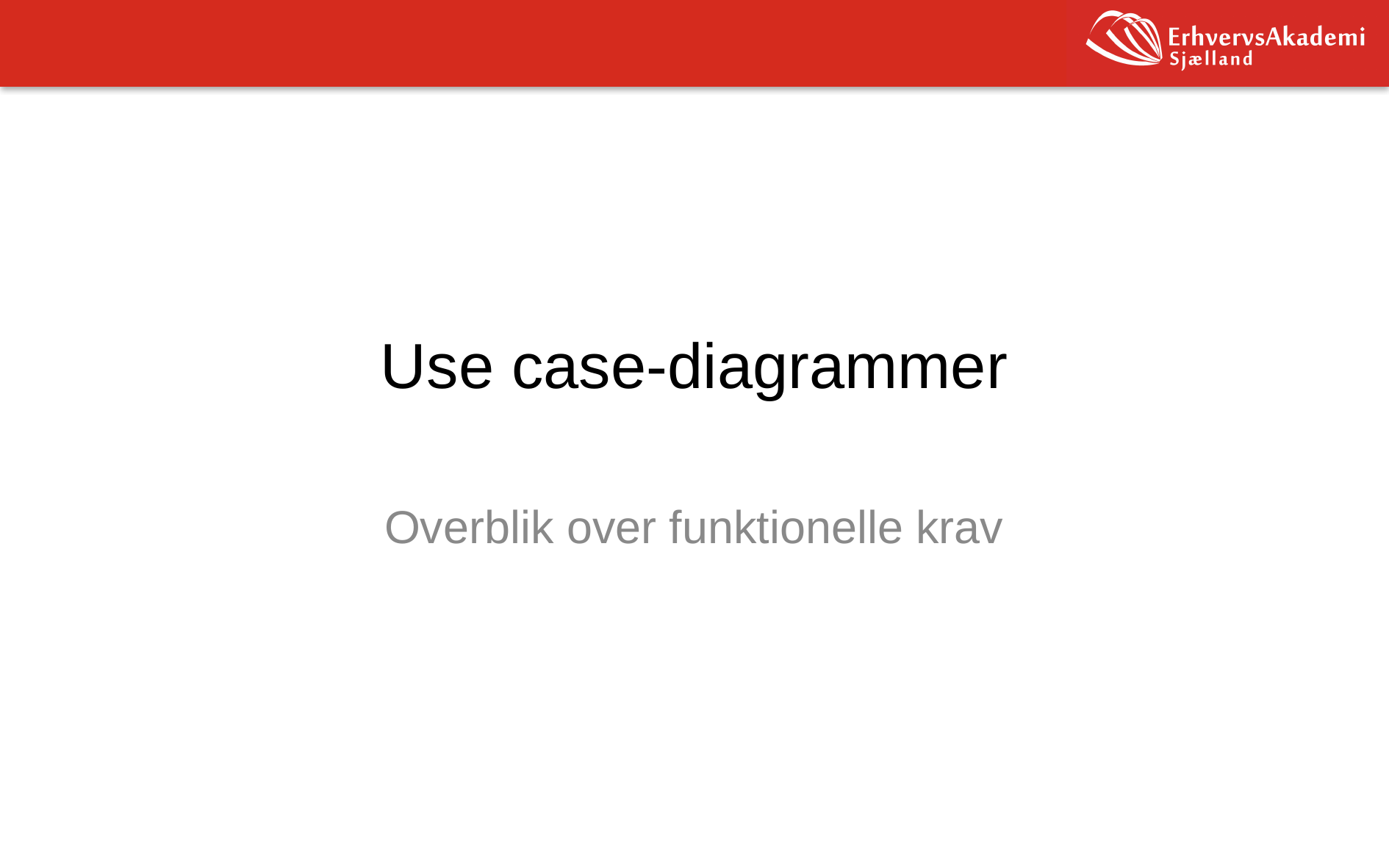

# Use case-diagrammer
Overblik over funktionelle krav